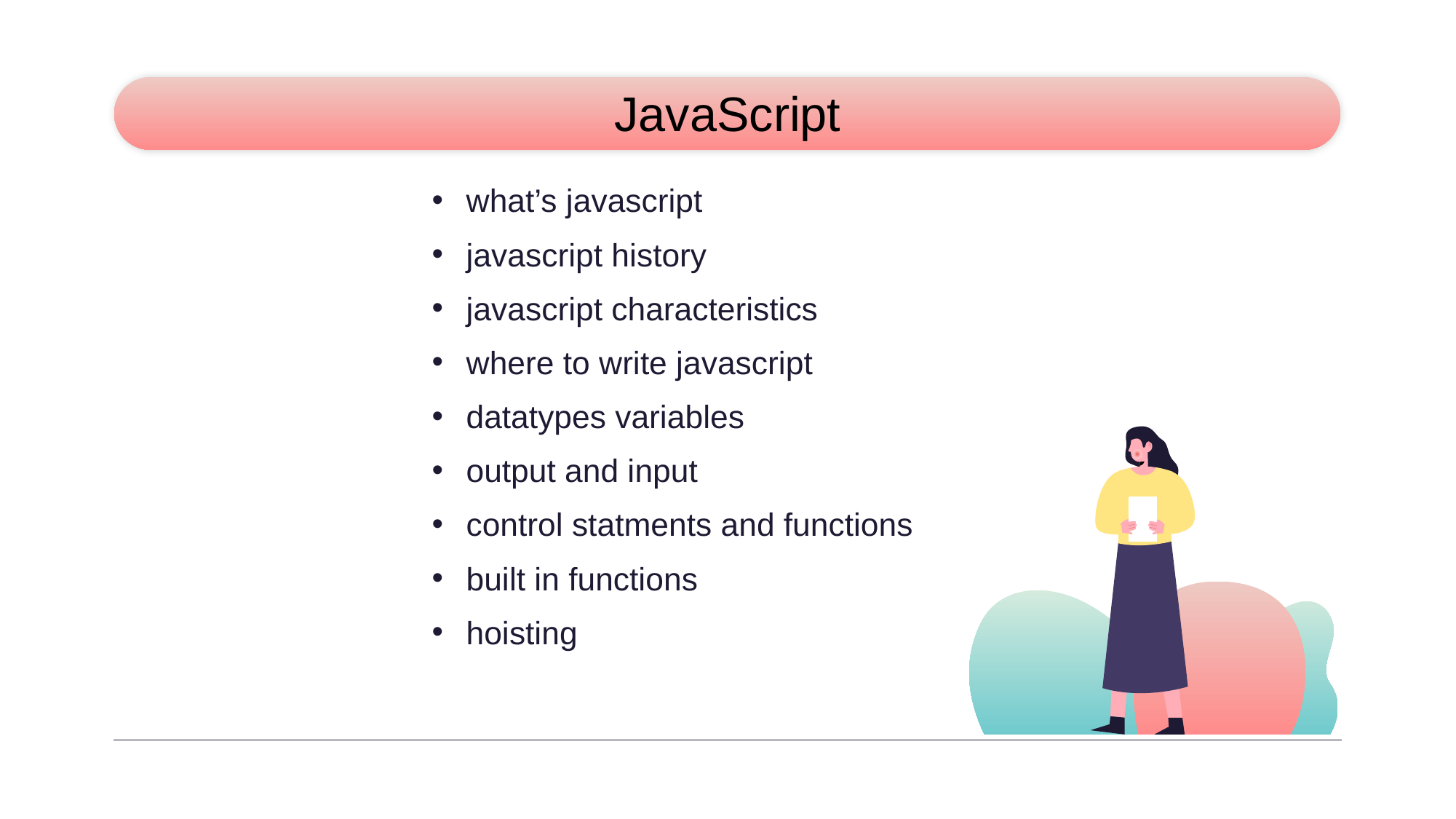

# JavaScript
what’s javascript
javascript history
javascript characteristics
where to write javascript
datatypes variables
output and input
control statments and functions
built in functions
hoisting